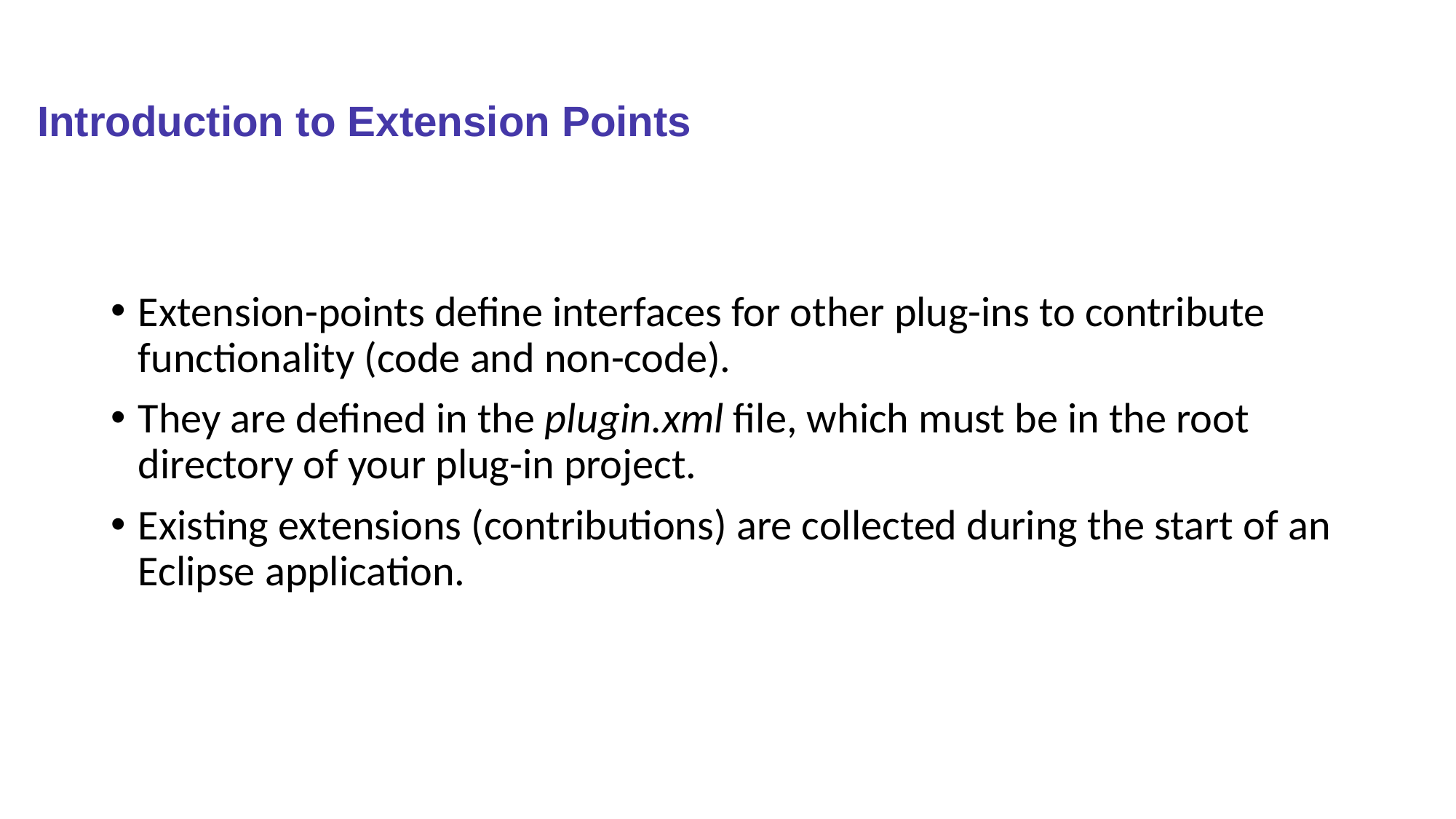

# Introduction to Extension Points

Extension-points define interfaces for other plug-ins to contribute functionality (code and non-code).
They are defined in the plugin.xml file, which must be in the root directory of your plug-in project.
Existing extensions (contributions) are collected during the start of an Eclipse application.